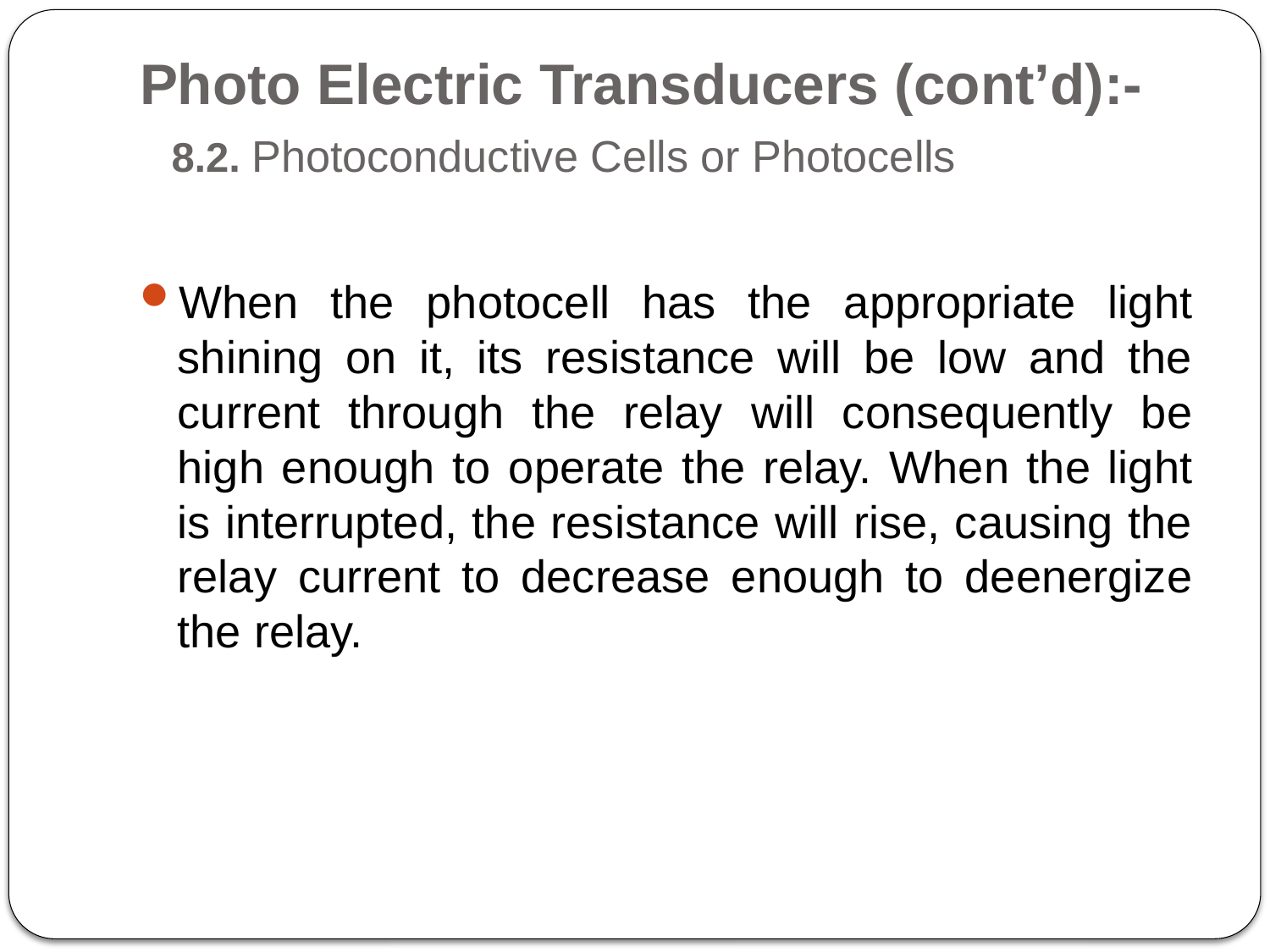

# Photo Electric Transducers (cont’d):- 8.2. Photoconductive Cells or Photocells

When the photocell has the appropriate light shining on it, its resistance will be low and the current through the relay will consequently be high enough to operate the relay. When the light is interrupted, the resistance will rise, causing the relay current to decrease enough to deenergize the relay.